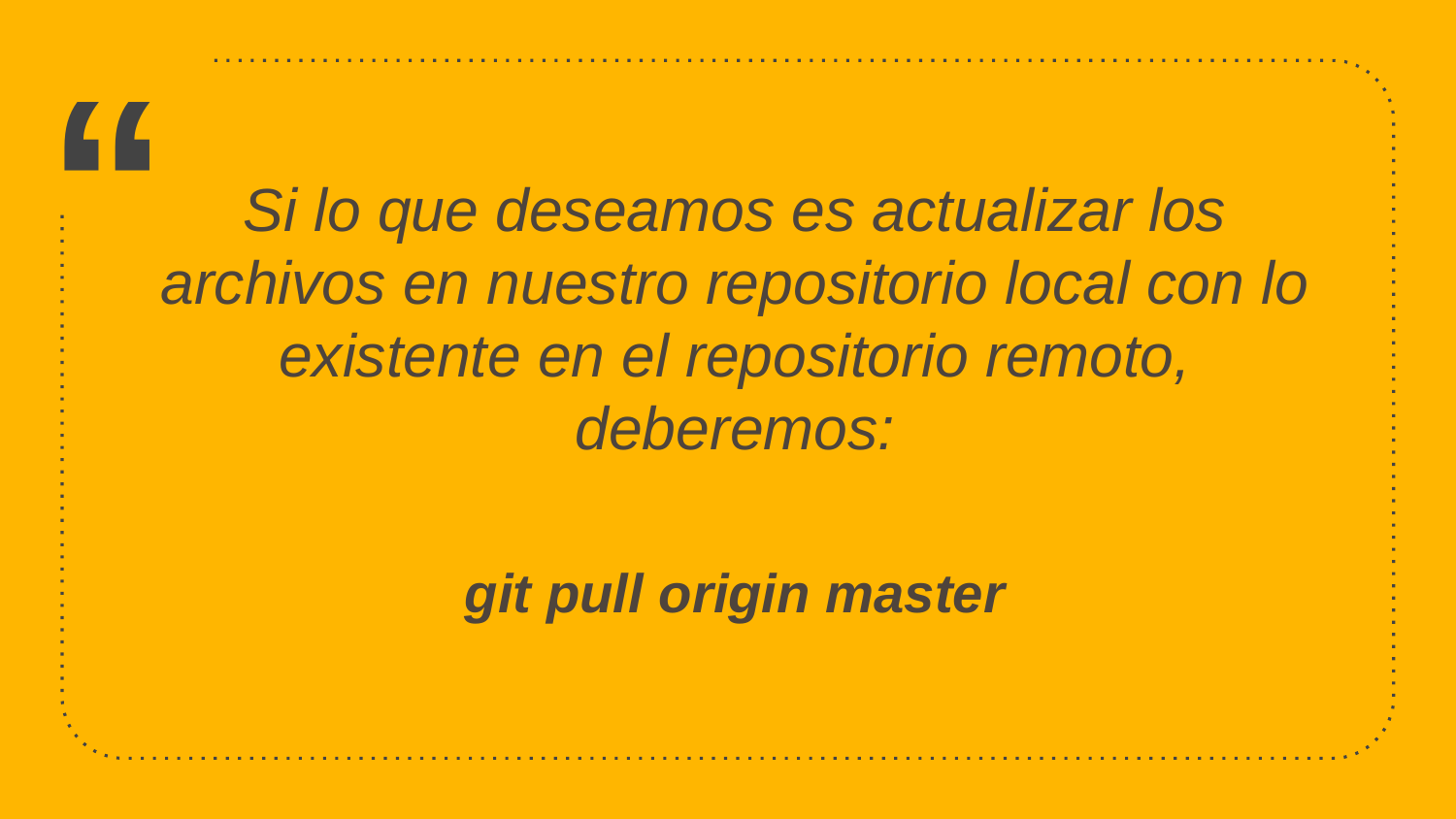

Si lo que deseamos es actualizar los archivos en nuestro repositorio local con lo existente en el repositorio remoto, deberemos:

git pull origin master
56